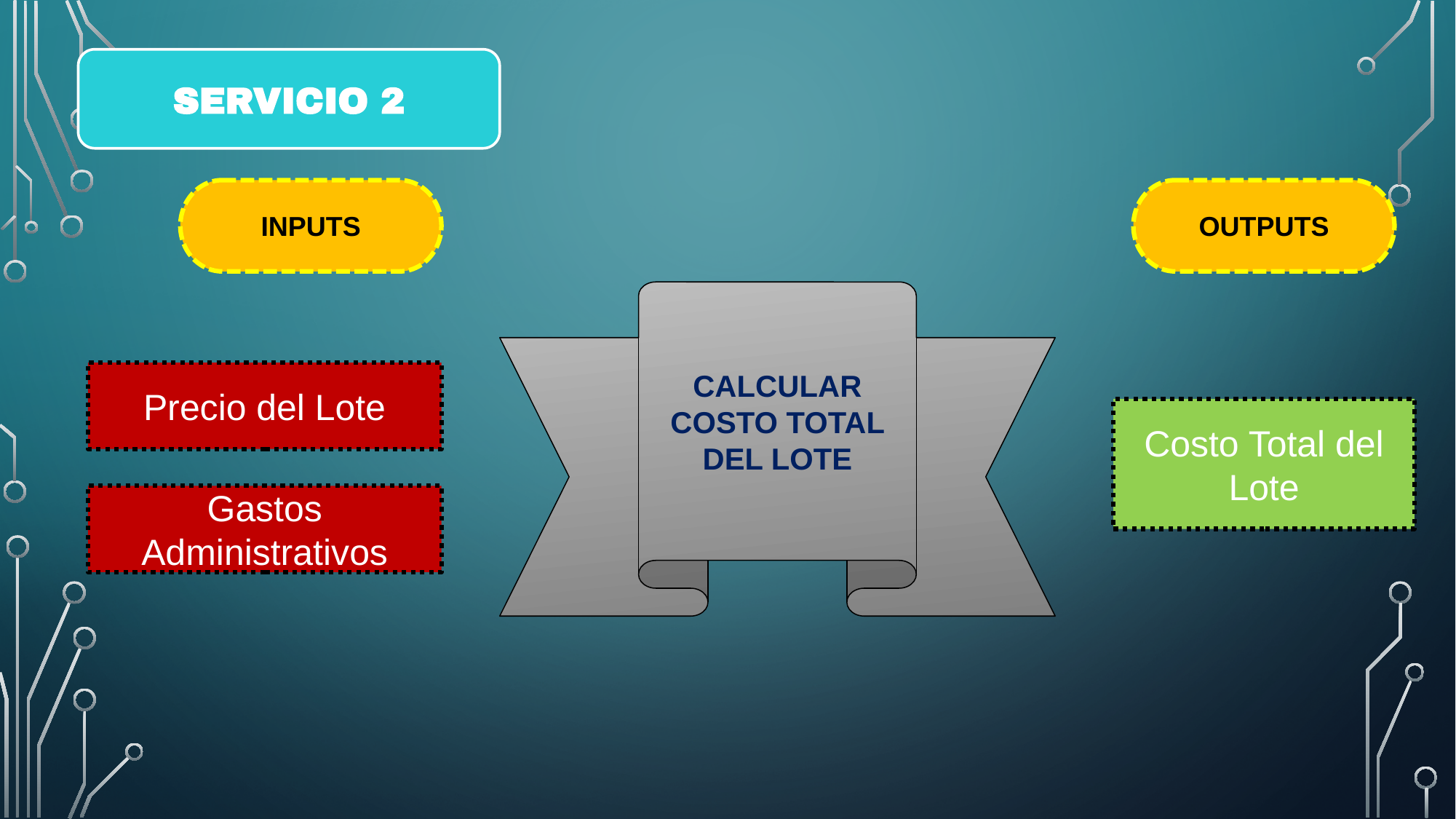

SERVICIO 2
INPUTS
OUTPUTS
CALCULAR COSTO TOTAL DEL LOTE
Precio del Lote
Costo Total del Lote
Gastos Administrativos